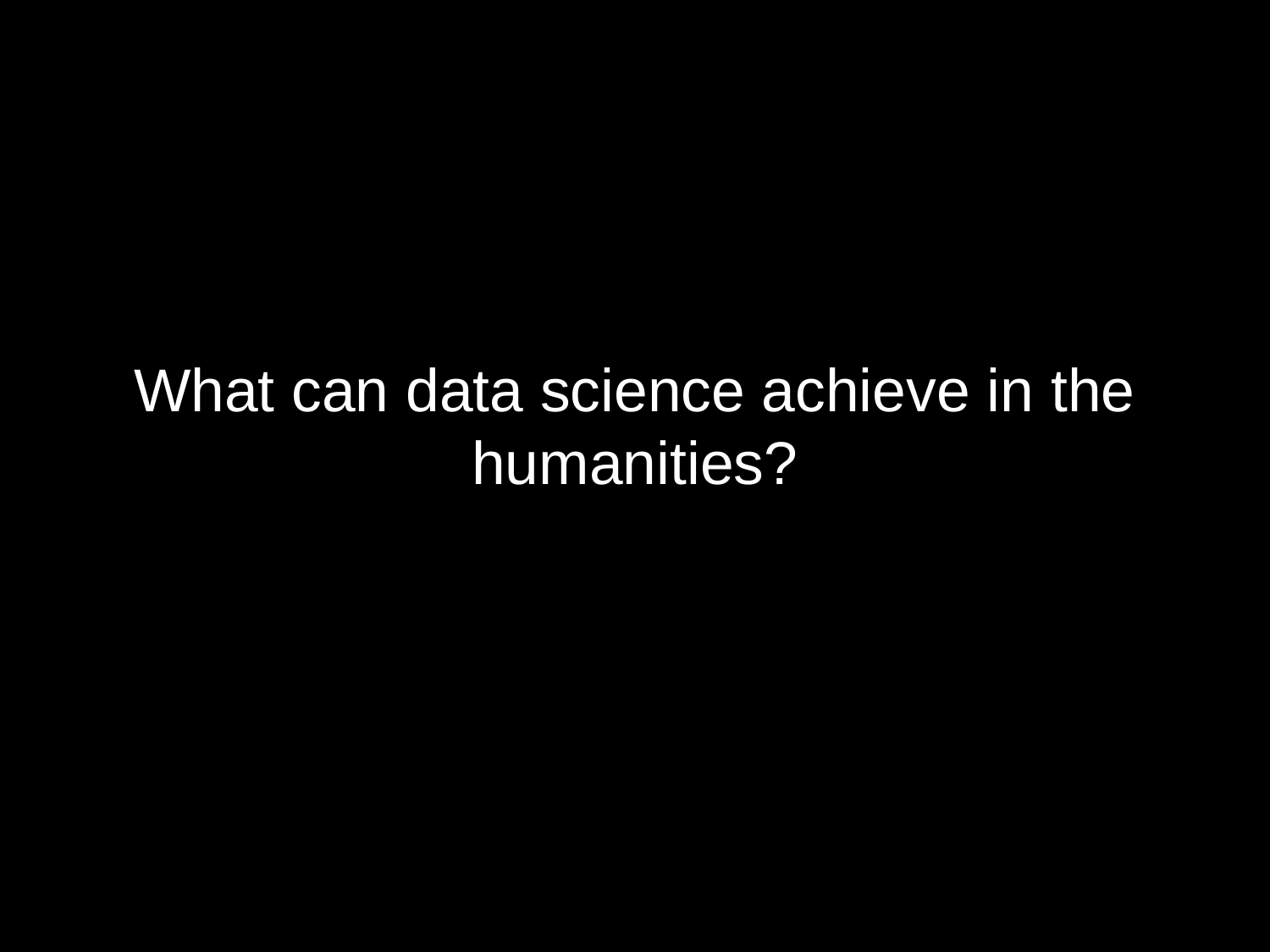

# What can data science achieve in the humanities?